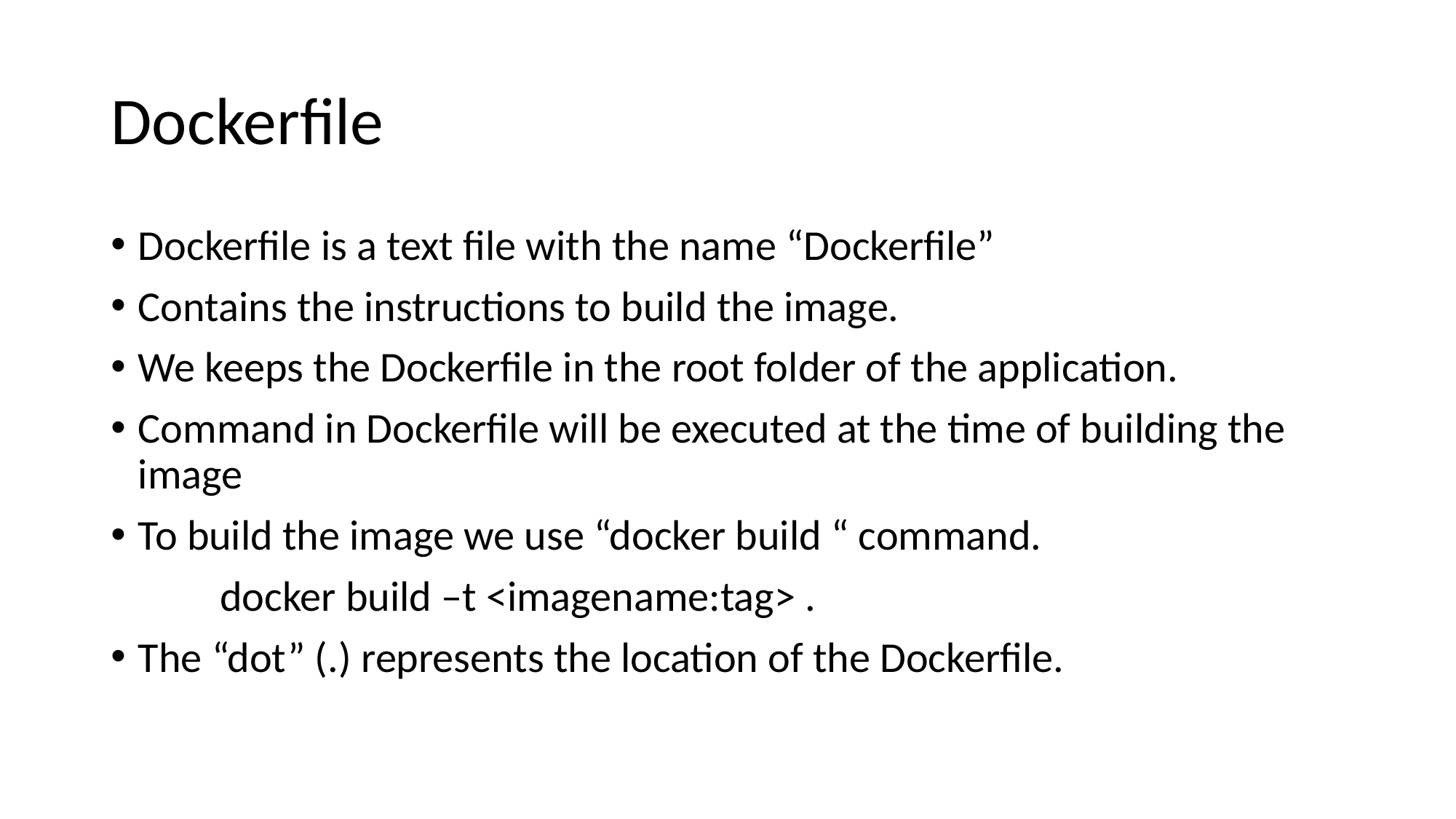

# Dockerfile
Dockerfile is a text file with the name “Dockerfile”
Contains the instructions to build the image.
We keeps the Dockerfile in the root folder of the application.
Command in Dockerfile will be executed at the time of building the image
To build the image we use “docker build “ command.
	docker build –t <imagename:tag> .
The “dot” (.) represents the location of the Dockerfile.